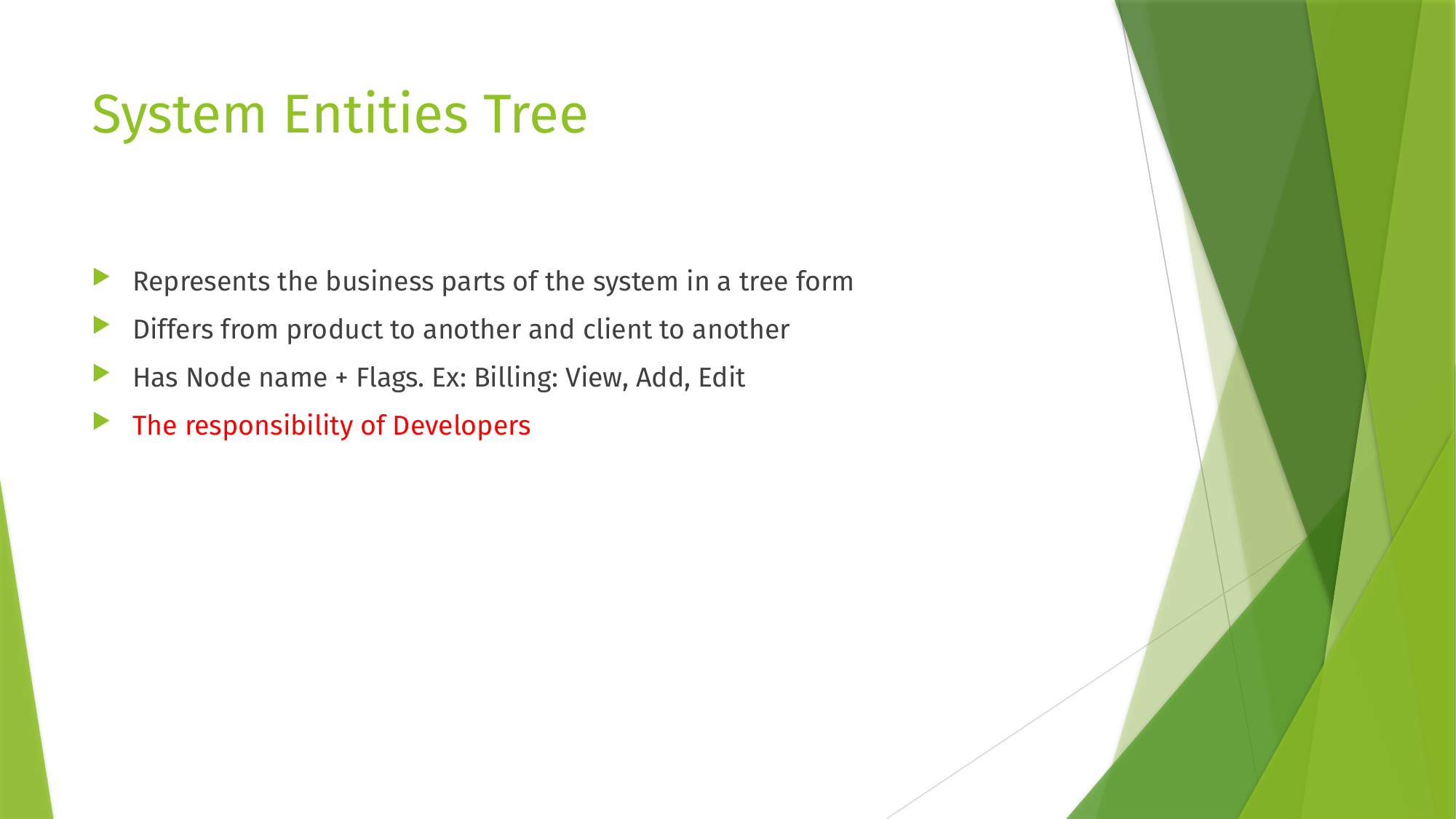

# System Entities Tree
Represents the business parts of the system in a tree form
Differs from product to another and client to another
Has Node name + Flags. Ex: Billing: View, Add, Edit
The responsibility of Developers